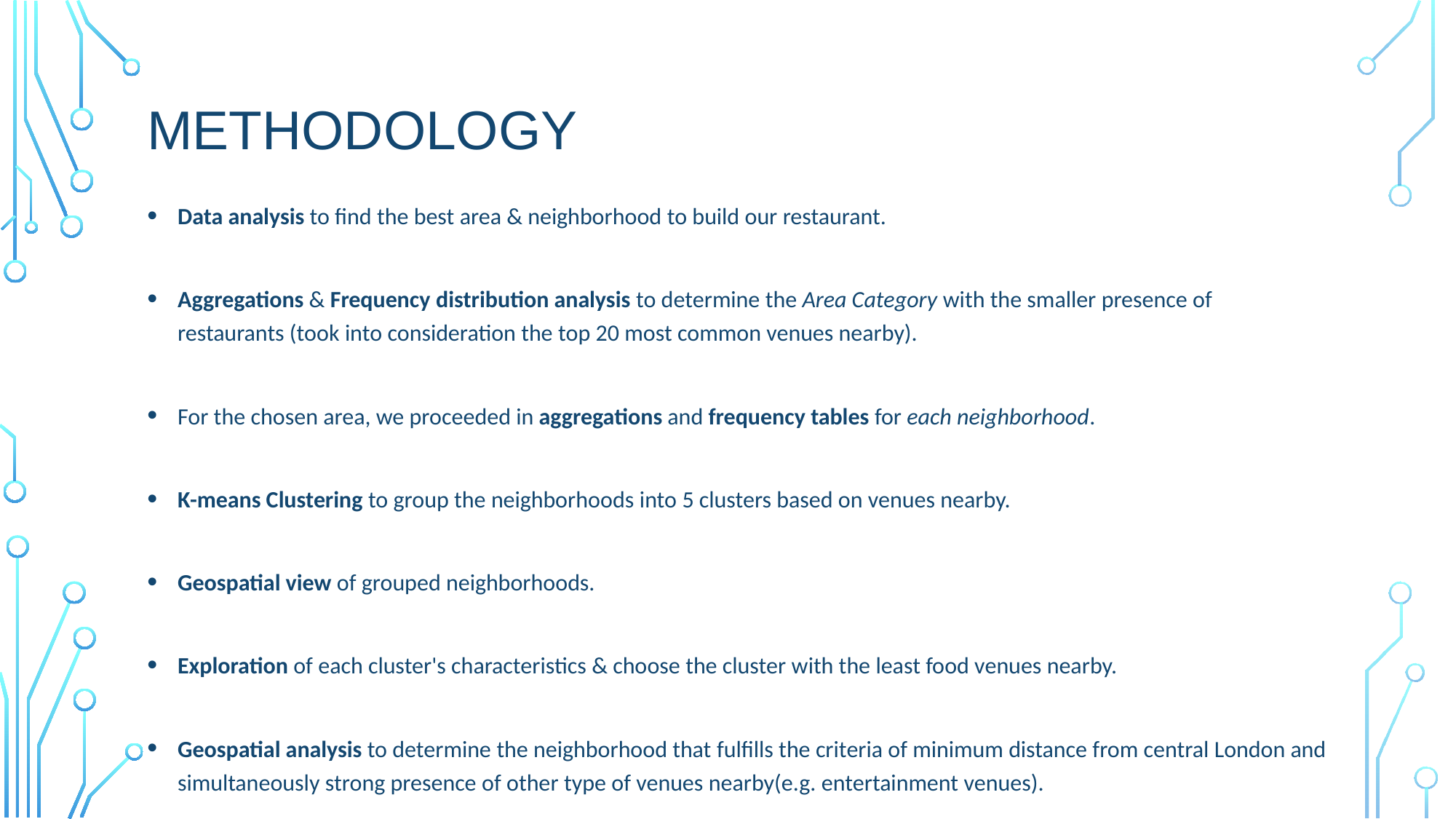

# Methodology
Data analysis to find the best area & neighborhood to build our restaurant.

Aggregations & Frequency distribution analysis to determine the Area Category with the smaller presence of restaurants (took into consideration the top 20 most common venues nearby).

For the chosen area, we proceeded in aggregations and frequency tables for each neighborhood.

K-means Clustering to group the neighborhoods into 5 clusters based on venues nearby.

Geospatial view of grouped neighborhoods.

Exploration of each cluster's characteristics & choose the cluster with the least food venues nearby.

Geospatial analysis to determine the neighborhood that fulfills the criteria of minimum distance from central London and simultaneously strong presence of other type of venues nearby(e.g. entertainment venues).